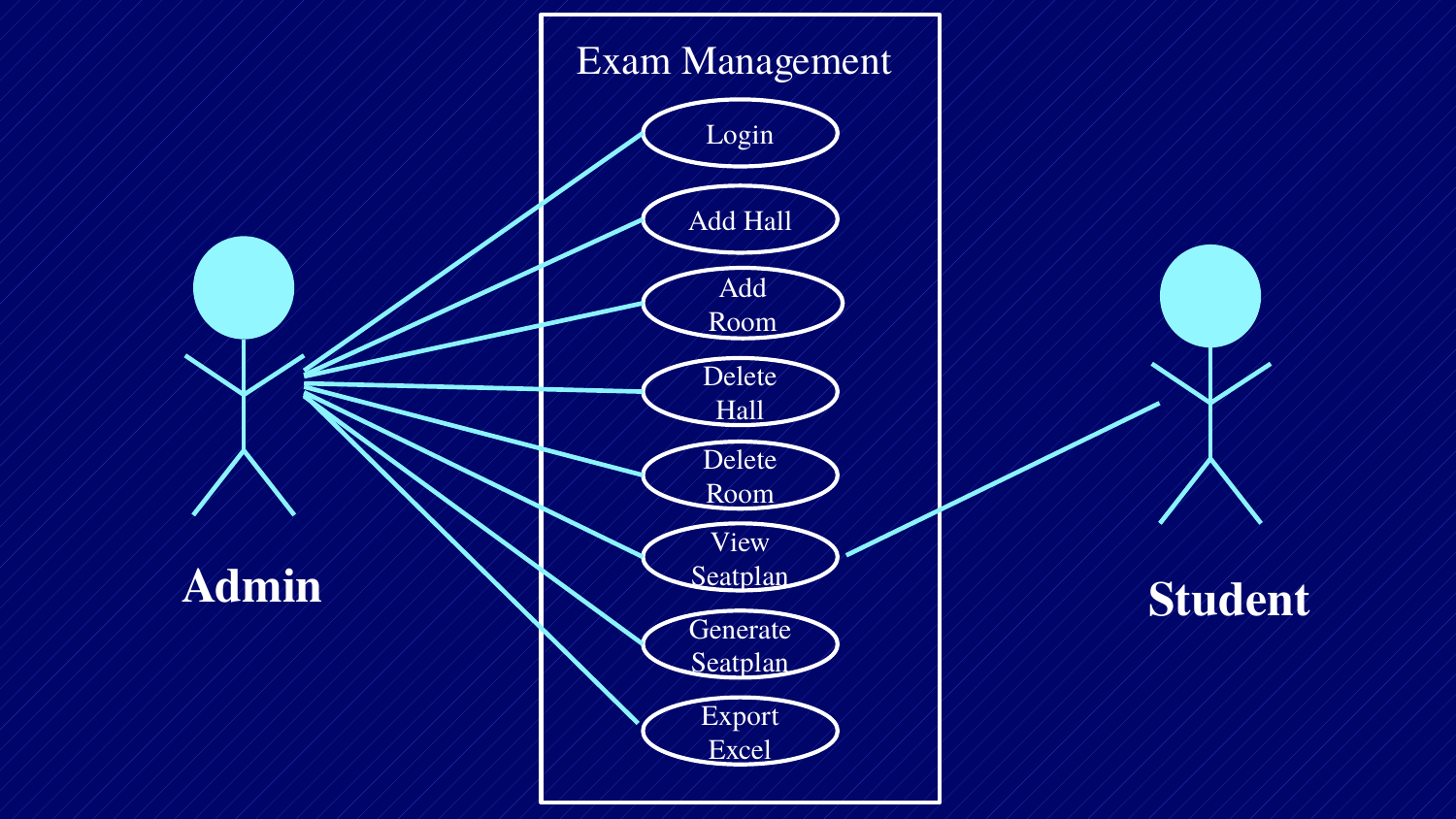

Exam Management
Login
Add Hall

Add Room
Delete Hall
Delete Room
View Seatplan
Generate Seatplan
Export Excel
Admin
Student